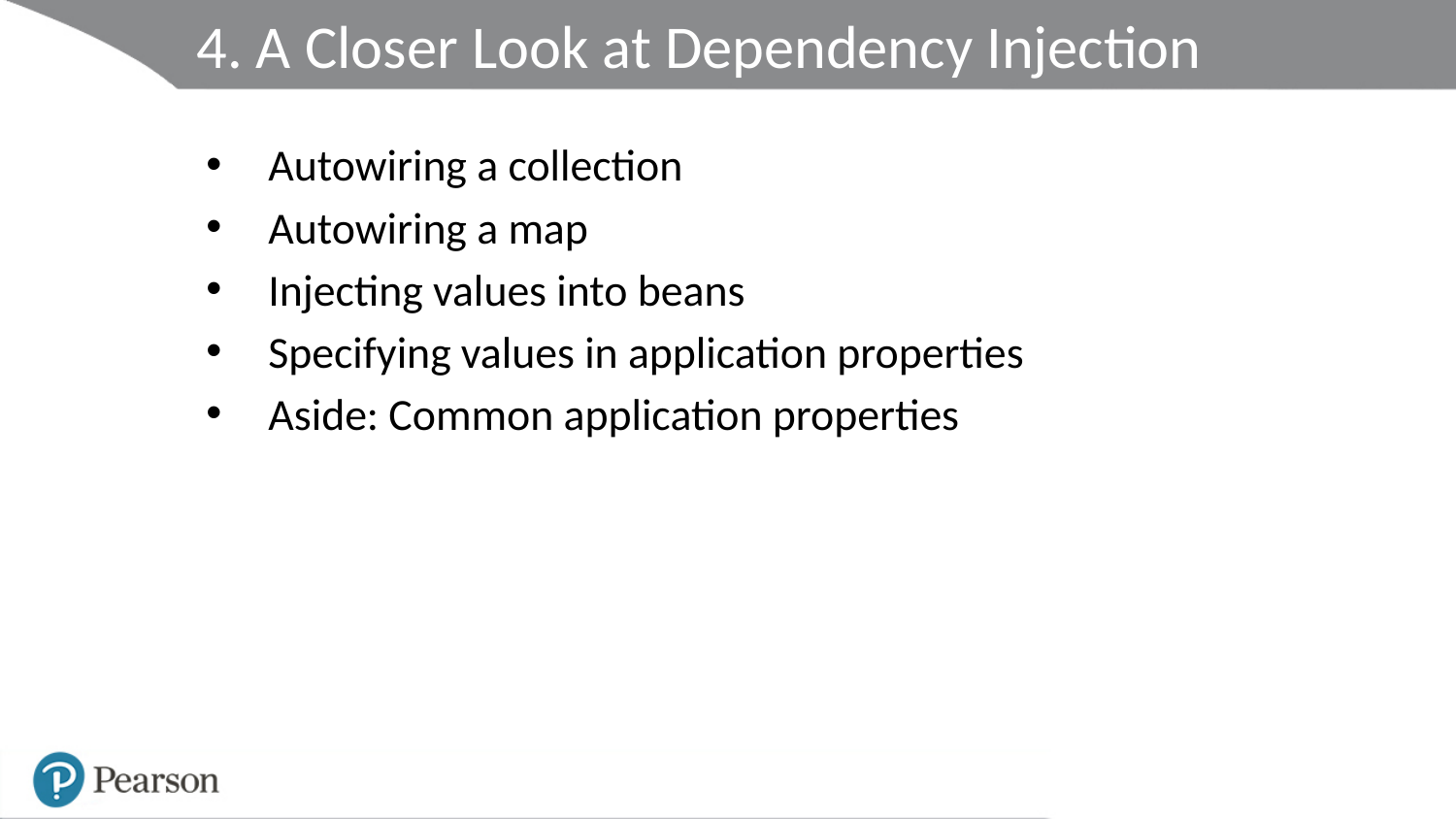

# 4. A Closer Look at Dependency Injection
Autowiring a collection
Autowiring a map
Injecting values into beans
Specifying values in application properties
Aside: Common application properties